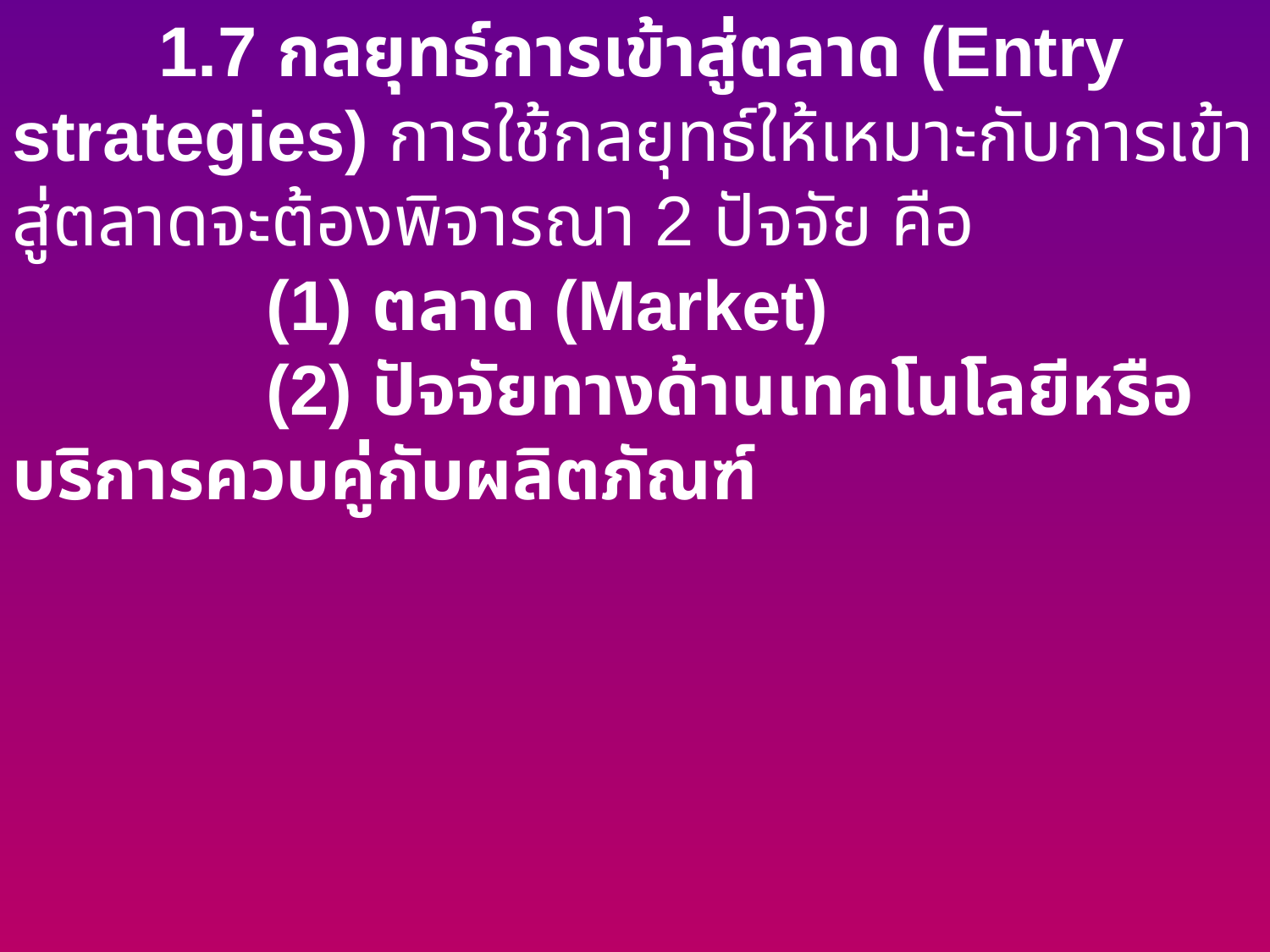

1.7 กลยุทธ์การเข้าสู่ตลาด (Entry strategies) การใช้กลยุทธ์ให้เหมาะกับการเข้าสู่ตลาดจะต้องพิจารณา 2 ปัจจัย คือ
		(1) ตลาด (Market)
		(2) ปัจจัยทางด้านเทคโนโลยีหรือบริการควบคู่กับผลิตภัณฑ์